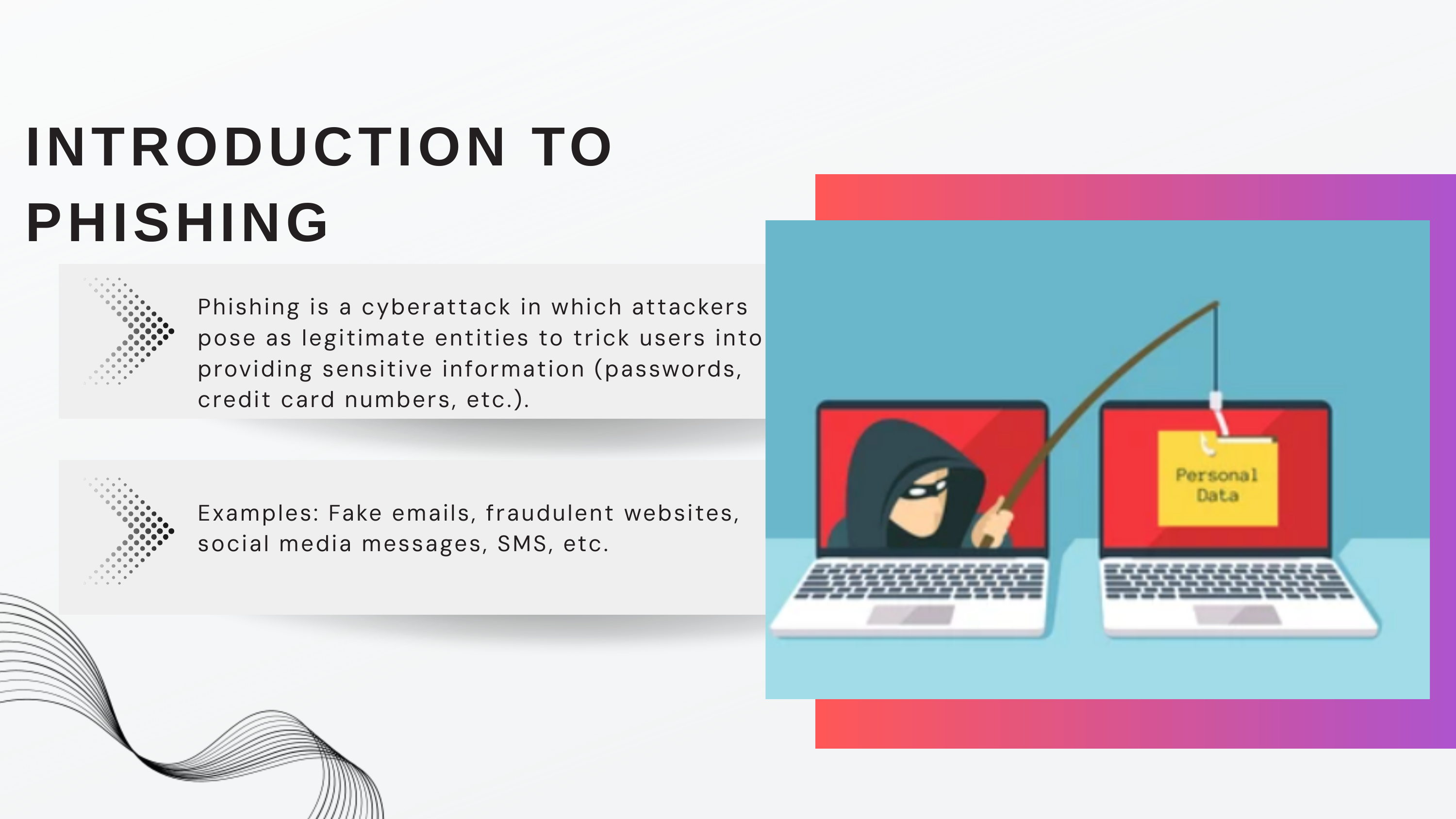

INTRODUCTION TO  PHISHING

Phishing is a cyberattack in which attackers pose as legitimate entities to trick users into providing sensitive information (passwords, credit card numbers, etc.).

Examples: Fake emails, fraudulent websites, social media messages, SMS, etc.